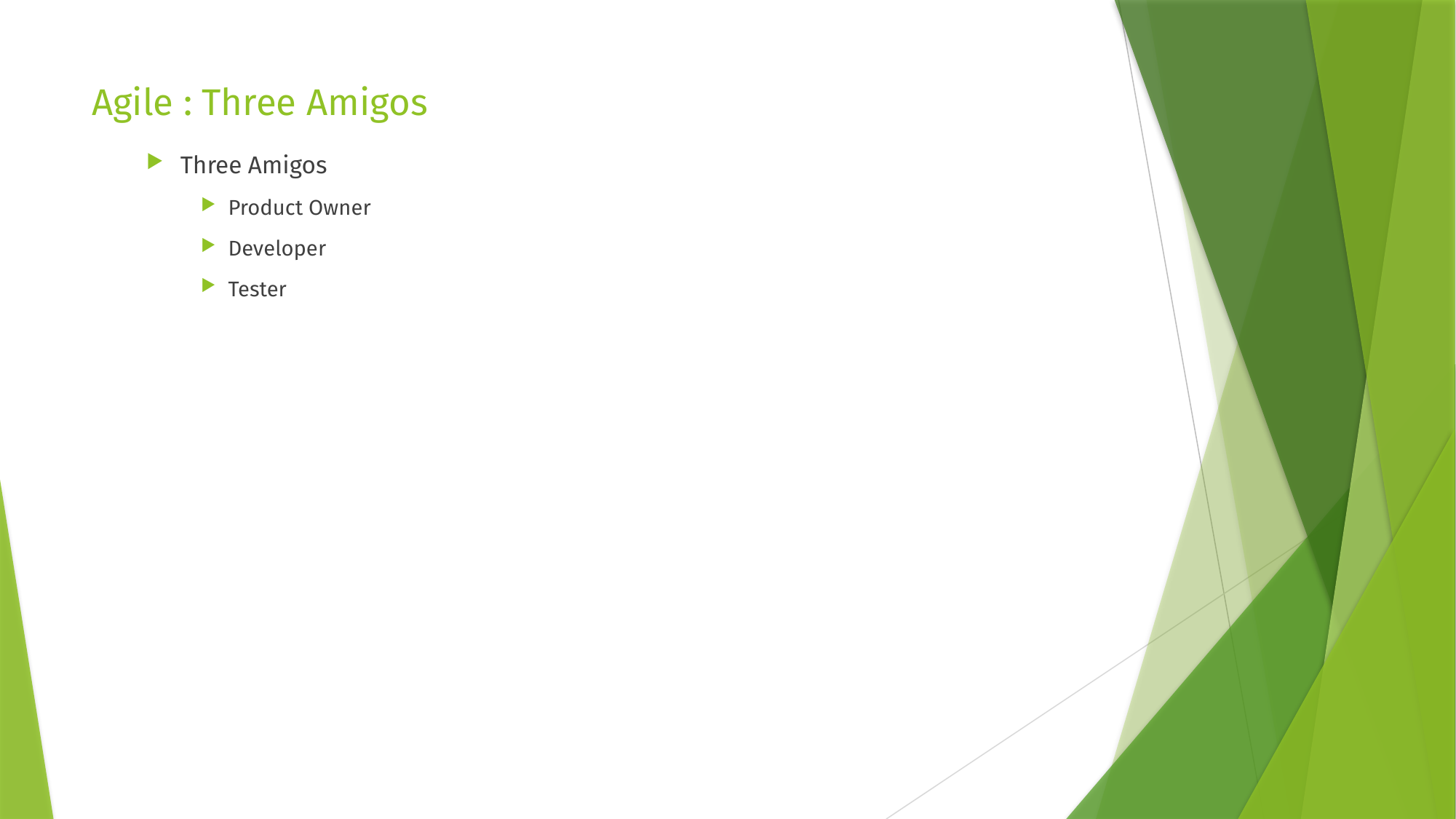

# Agile : Three Amigos
Three Amigos
Product Owner
Developer
Tester